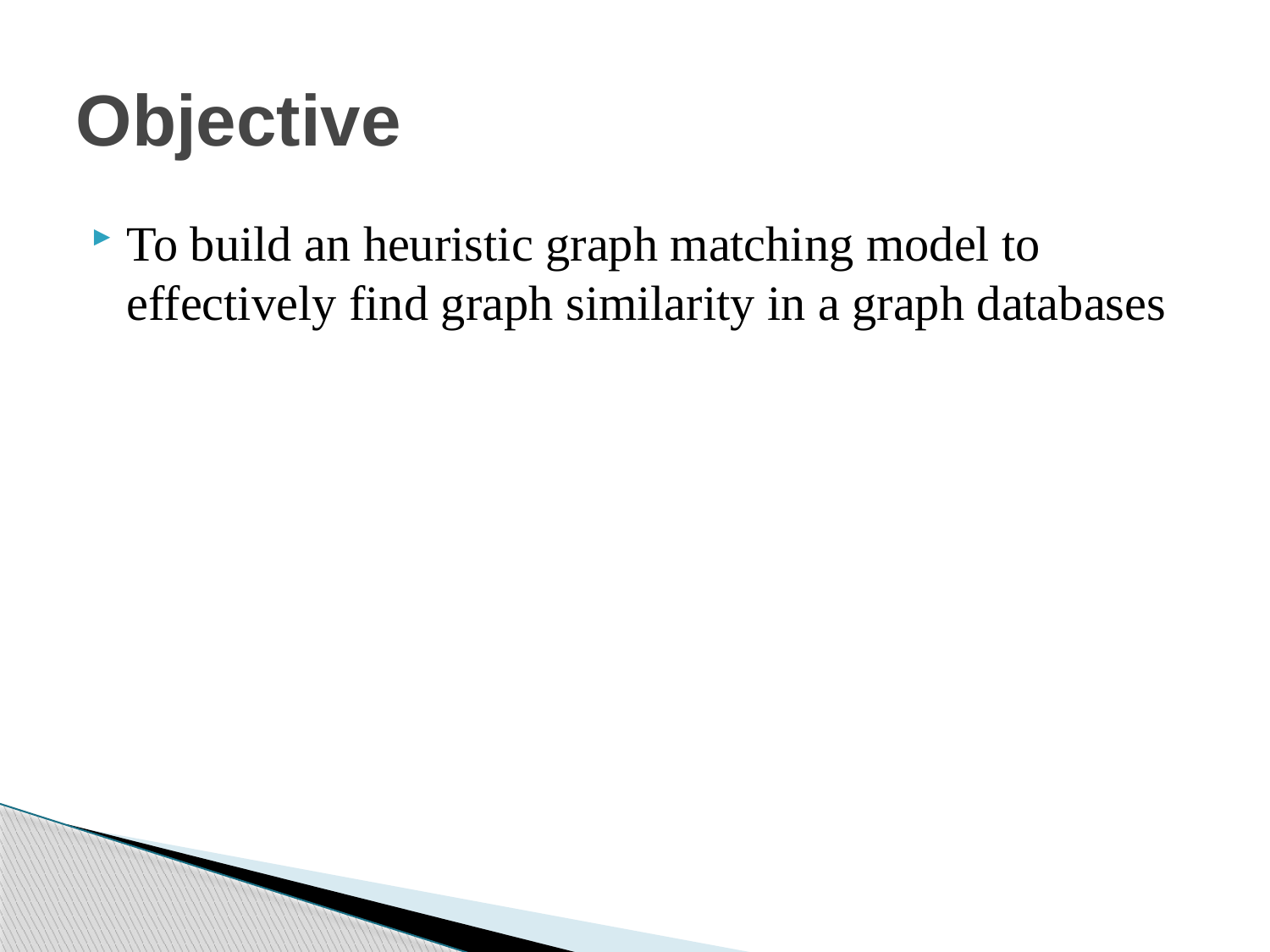

# Objective
To build an heuristic graph matching model to effectively find graph similarity in a graph databases